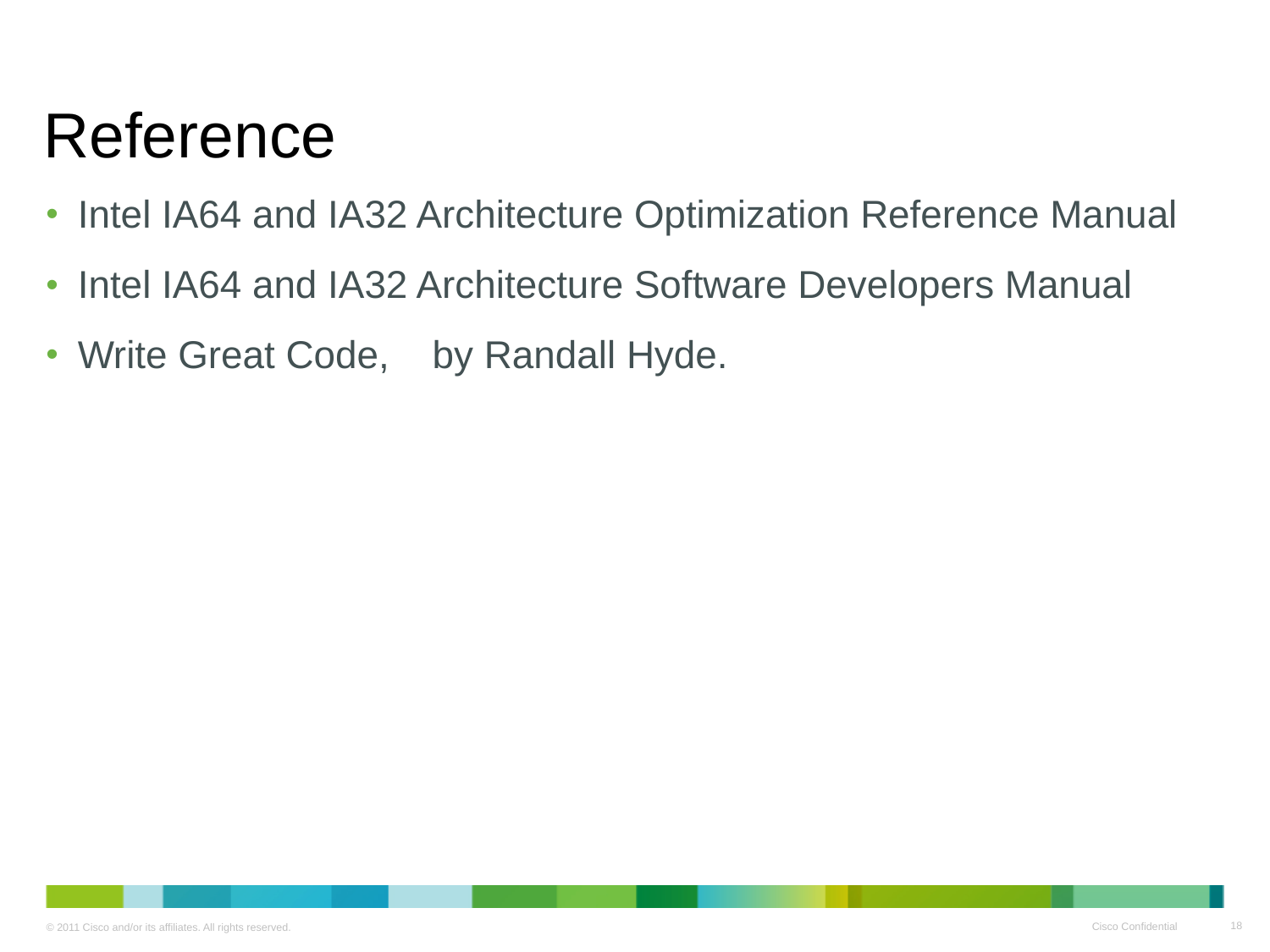

# Reference
Intel IA64 and IA32 Architecture Optimization Reference Manual
Intel IA64 and IA32 Architecture Software Developers Manual
Write Great Code,    by Randall Hyde.